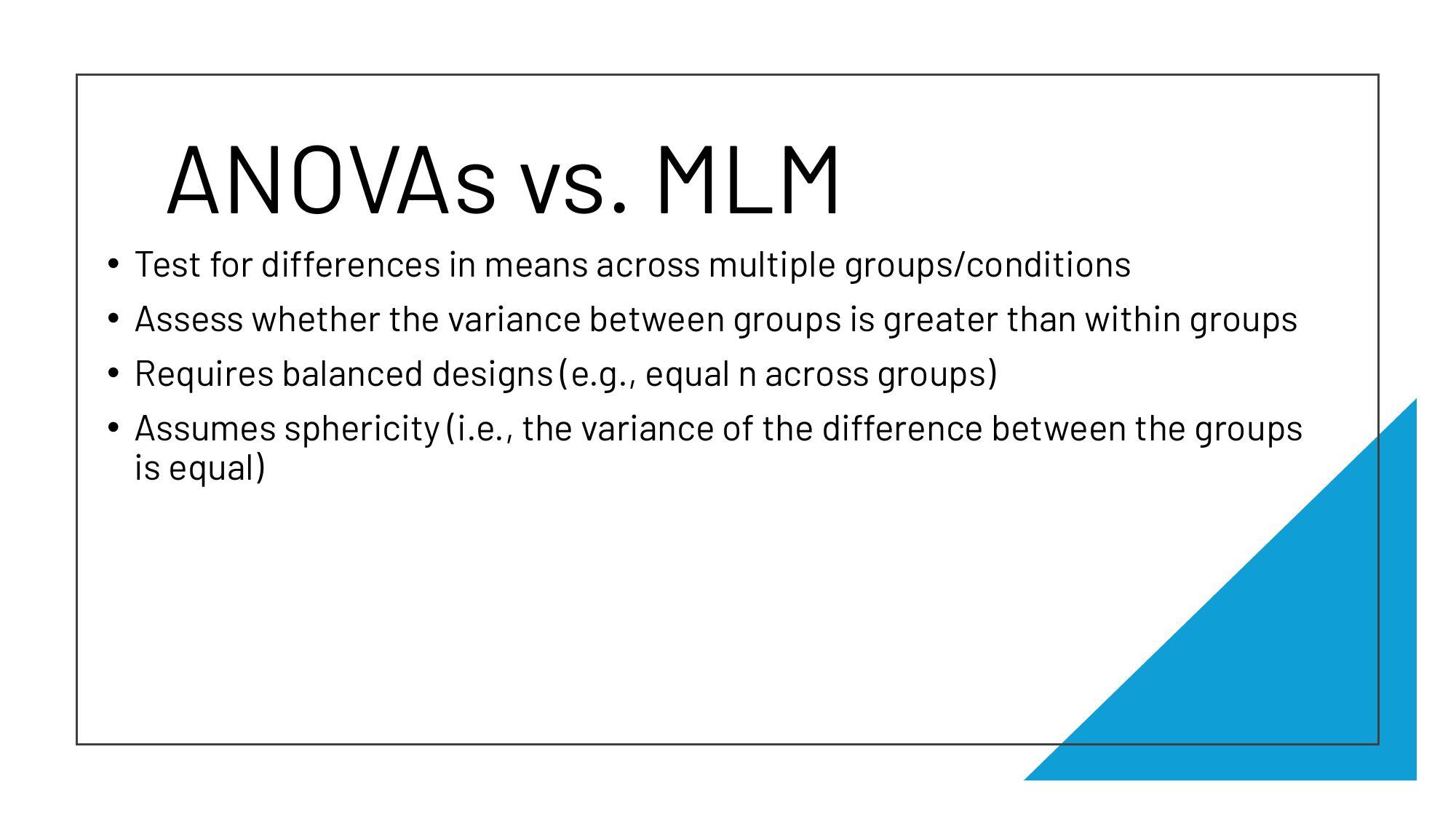

# ANOVAs vs. MLM
Test for differences in means across multiple groups/conditions
Assess whether the variance between groups is greater than within groups
Requires balanced designs (e.g., equal n across groups)
Assumes sphericity (i.e., the variance of the difference between the groups is equal)